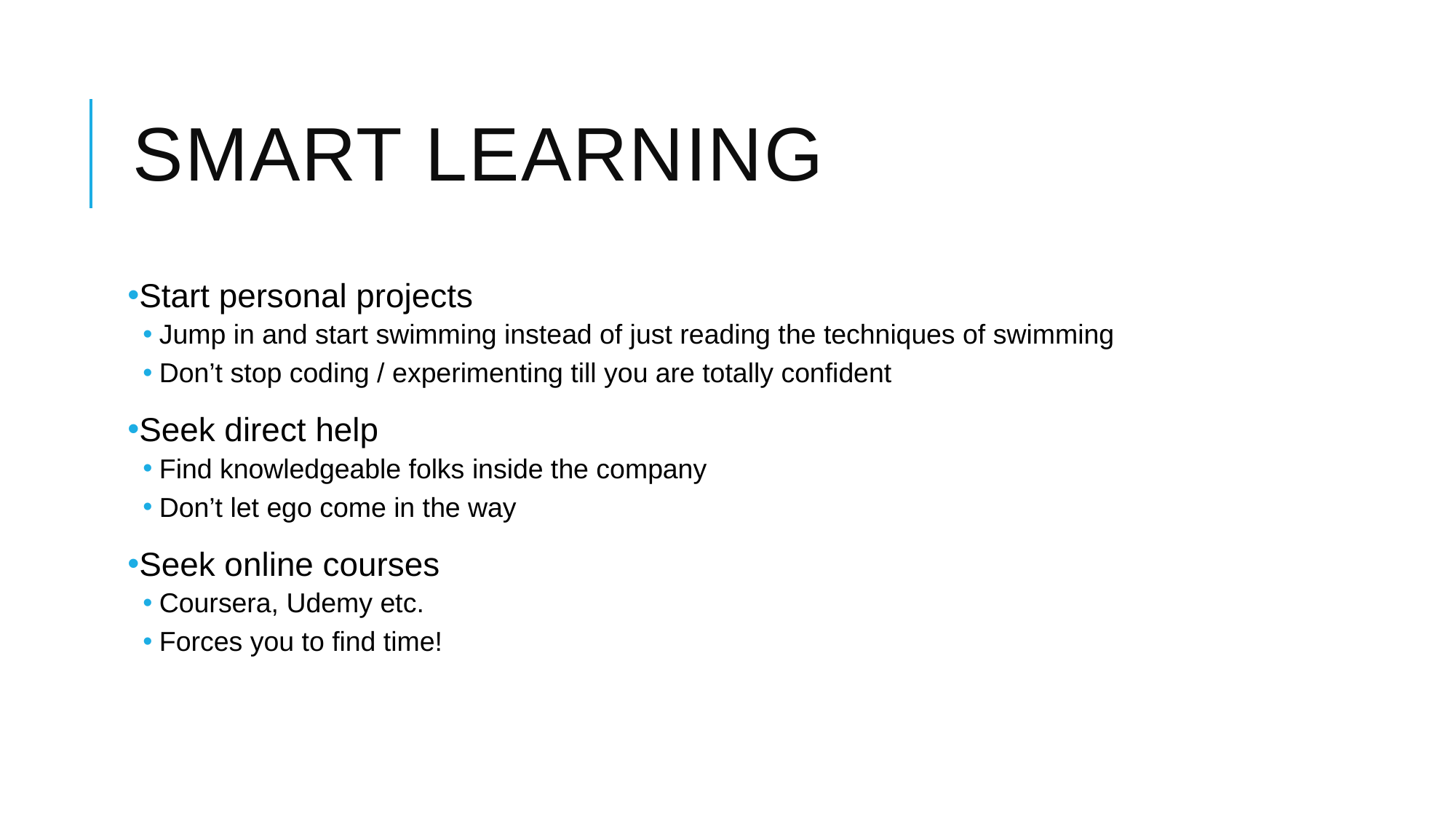

# Smart learning
Start personal projects
Jump in and start swimming instead of just reading the techniques of swimming
Don’t stop coding / experimenting till you are totally confident
Seek direct help
Find knowledgeable folks inside the company
Don’t let ego come in the way
Seek online courses
Coursera, Udemy etc.
Forces you to find time!